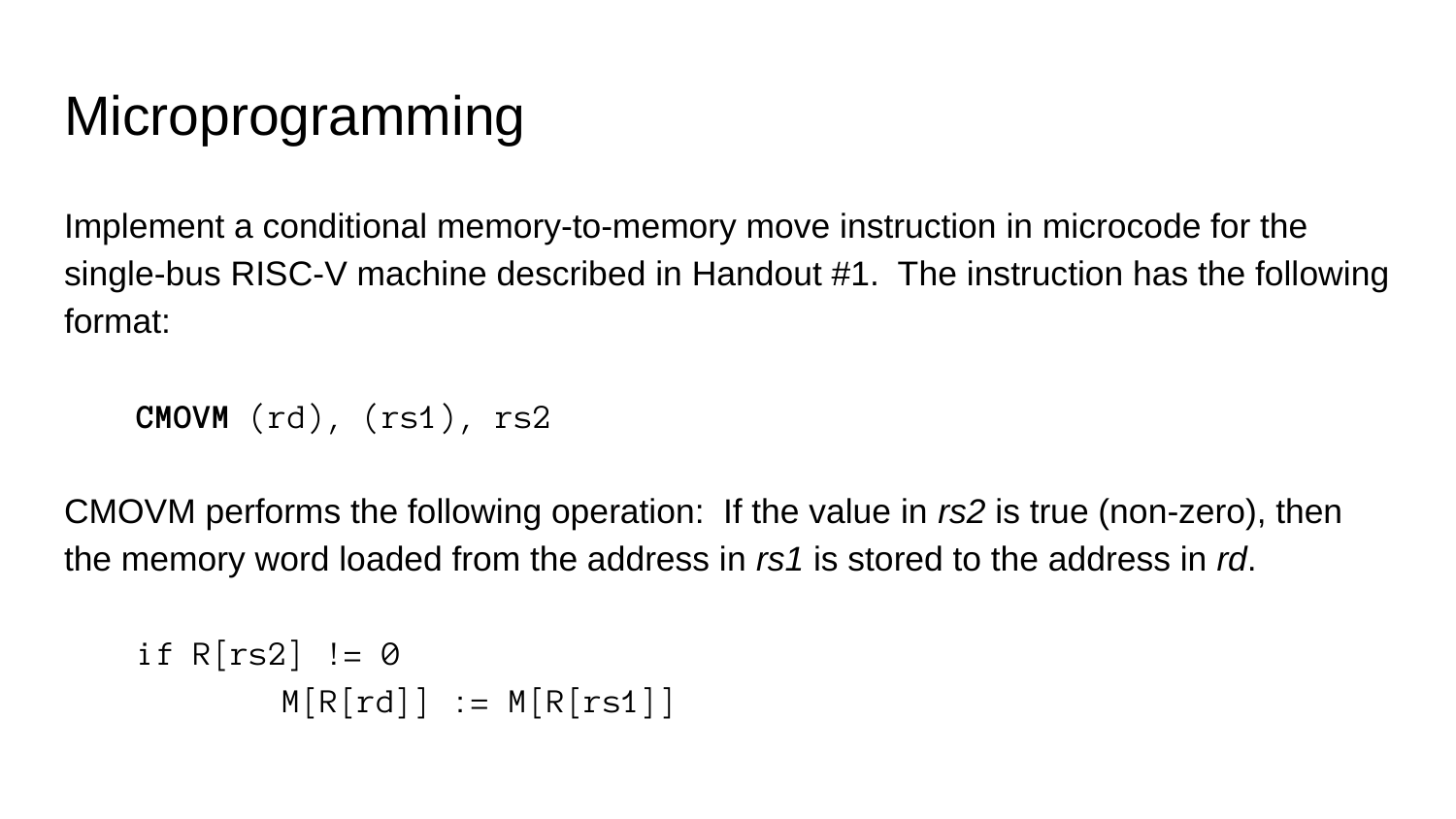

# Microprogramming
Implement a conditional memory-to-memory move instruction in microcode for the single-bus RISC-V machine described in Handout #1.  The instruction has the following format:

CMOVM (rd), (rs1), rs2

CMOVM performs the following operation:  If the value in rs2 is true (non-zero), then the memory word loaded from the address in rs1 is stored to the address in rd.

if R[rs2] != 0
	M[R[rd]] := M[R[rs1]]